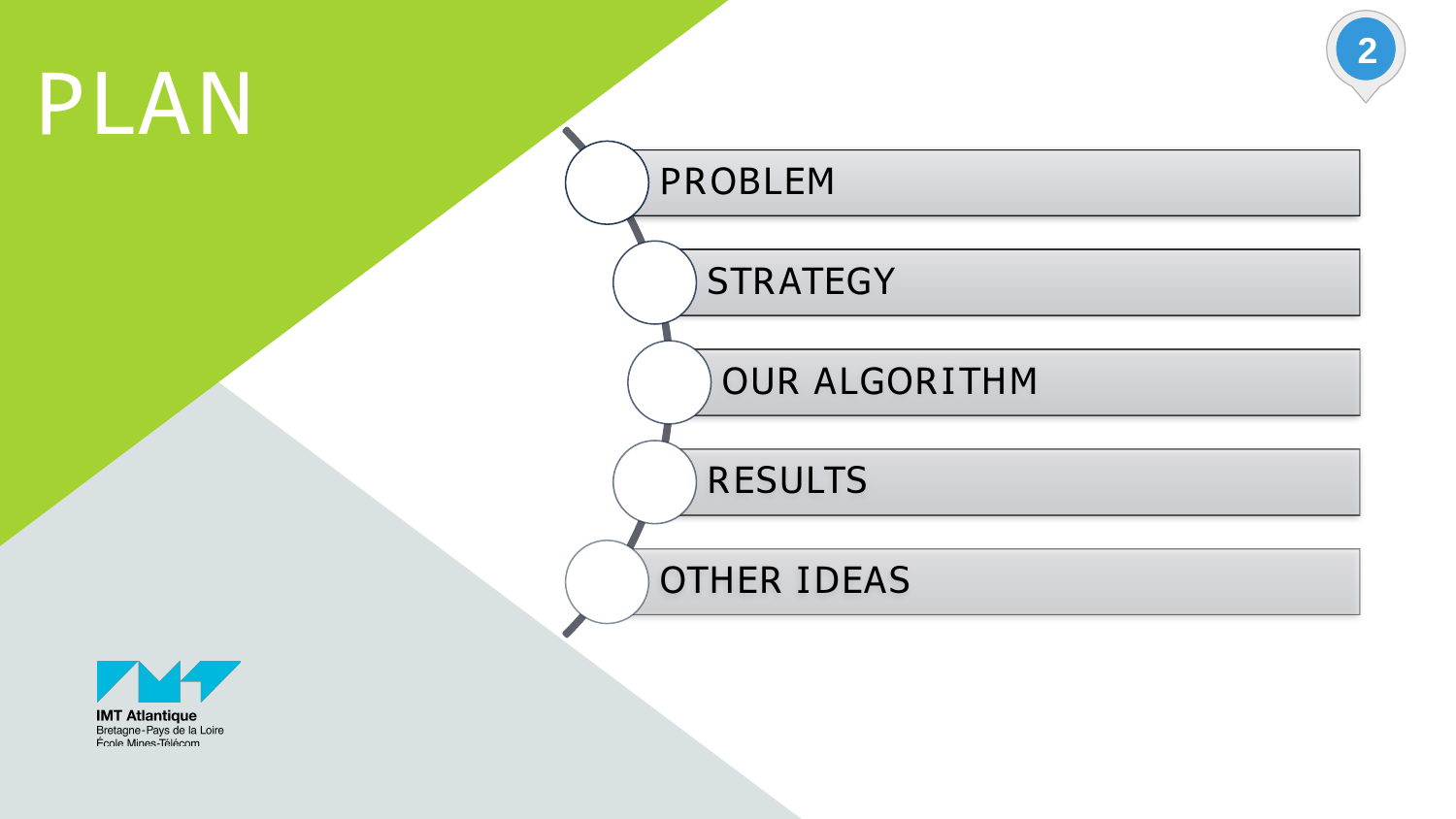

2
# PLAN
PROBLEM
STRATEGY
OUR ALGORITHM
RESULTS
OTHER IDEAS
2